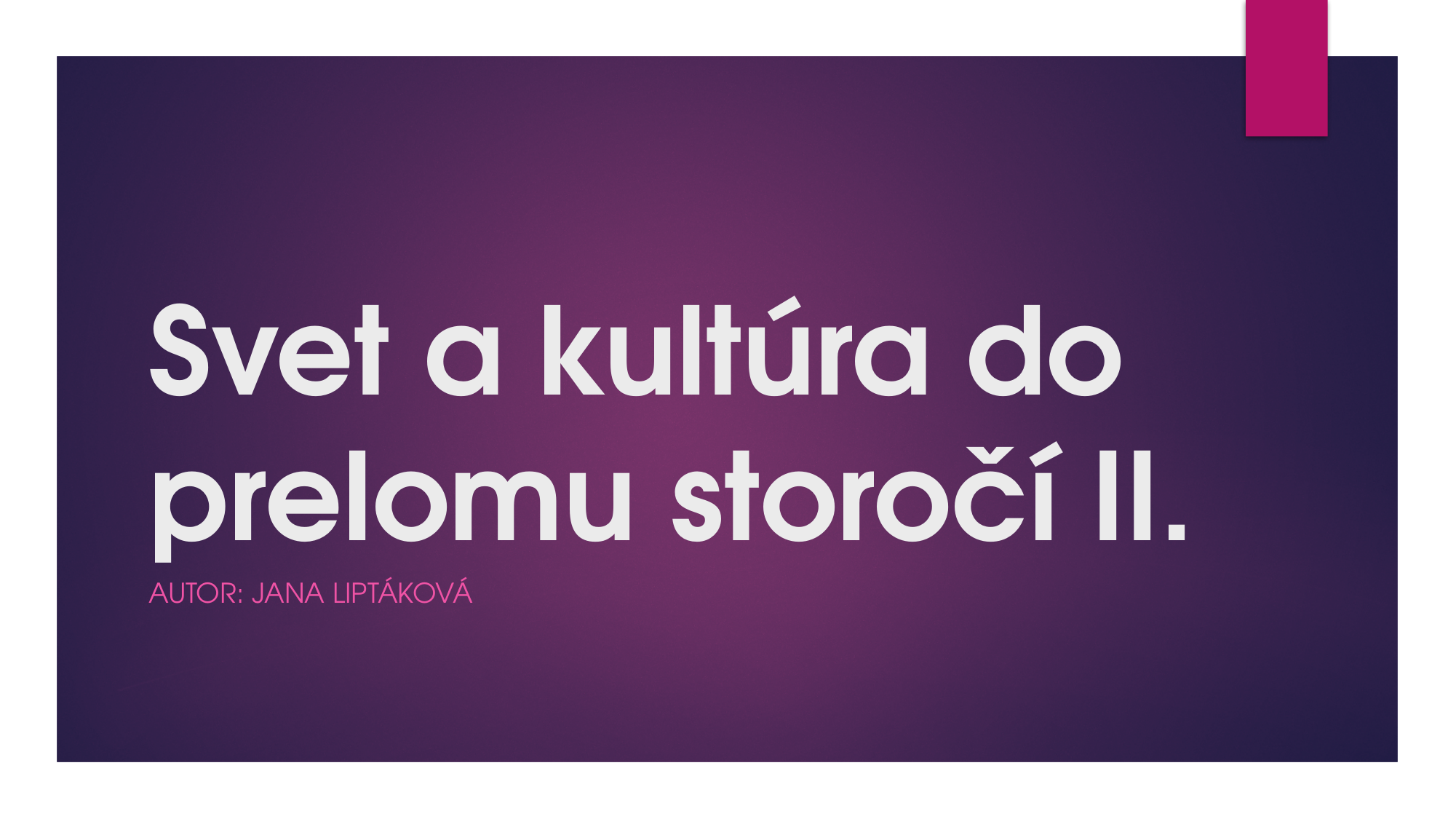

# Svet a kultúra do prelomu storočí II.
Autor: Jana Liptáková